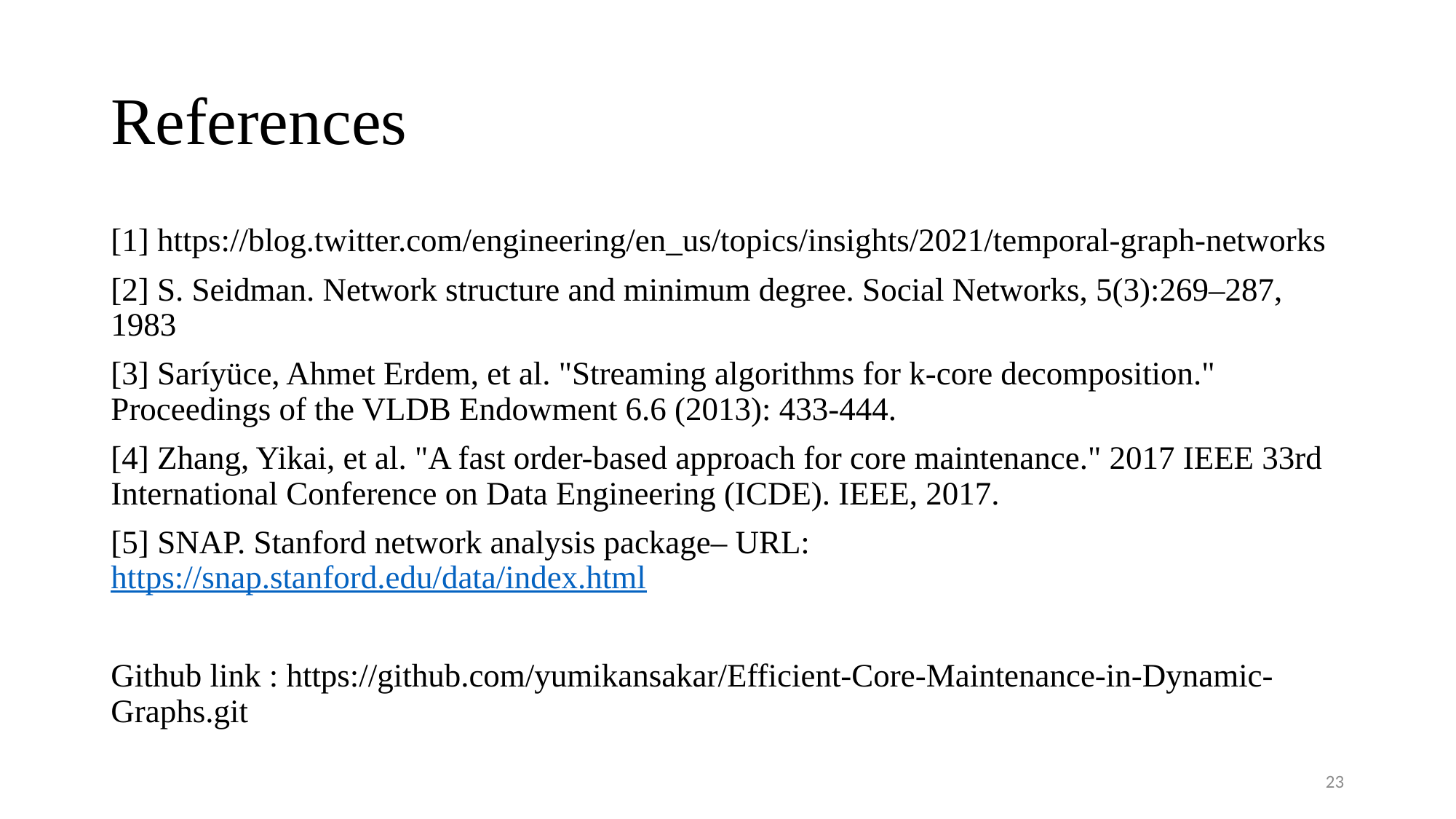

# References
[1] https://blog.twitter.com/engineering/en_us/topics/insights/2021/temporal-graph-networks
[2] S. Seidman. Network structure and minimum degree. Social Networks, 5(3):269–287, 1983
[3] Saríyüce, Ahmet Erdem, et al. "Streaming algorithms for k-core decomposition." Proceedings of the VLDB Endowment 6.6 (2013): 433-444.
[4] Zhang, Yikai, et al. "A fast order-based approach for core maintenance." 2017 IEEE 33rd International Conference on Data Engineering (ICDE). IEEE, 2017.
[5] SNAP. Stanford network analysis package– URL: https://snap.stanford.edu/data/index.html

Github link : https://github.com/yumikansakar/Efficient-Core-Maintenance-in-Dynamic-Graphs.git
23